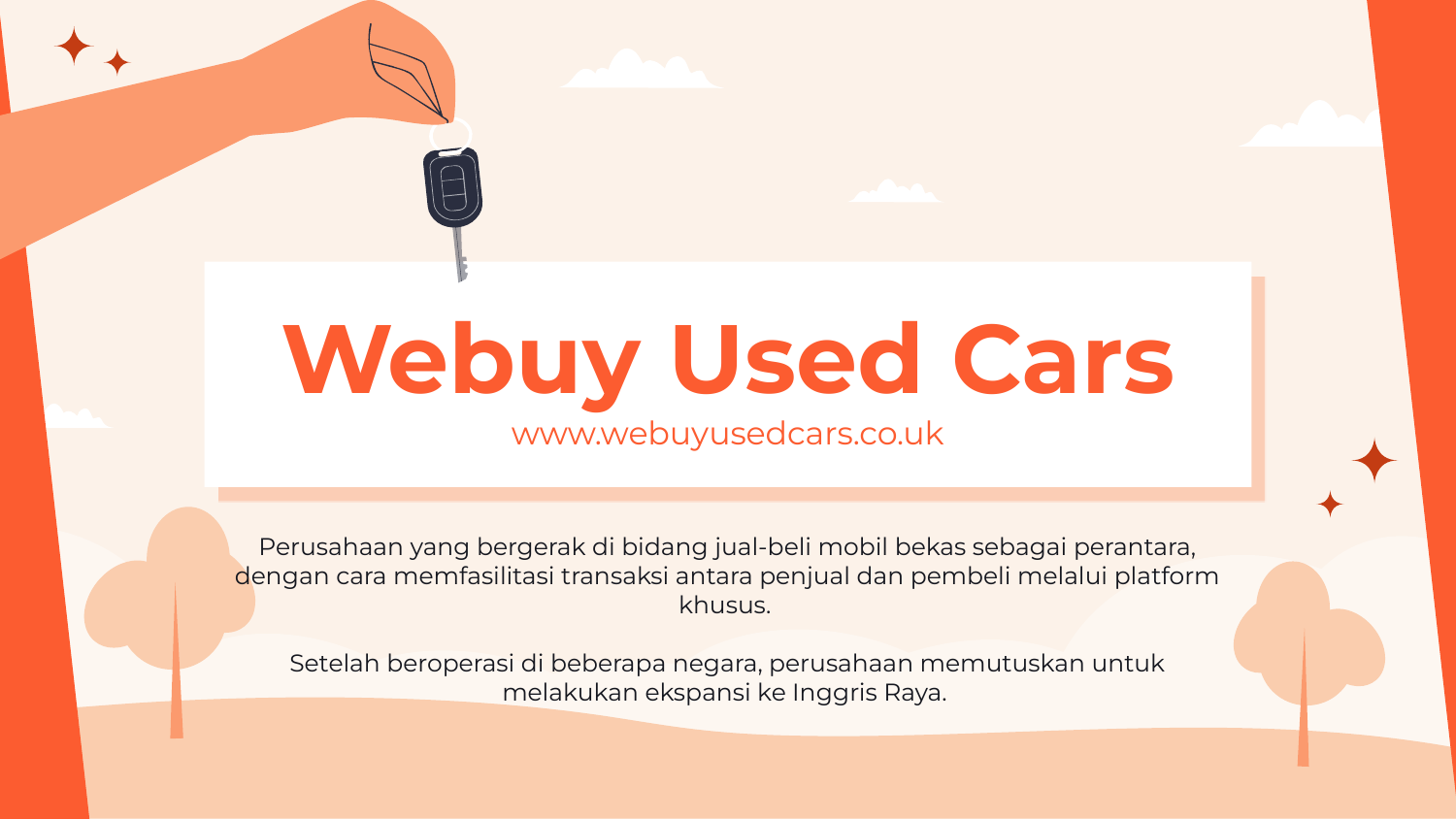

# Webuy Used Cars www.webuyusedcars.co.uk
Perusahaan yang bergerak di bidang jual-beli mobil bekas sebagai perantara, dengan cara memfasilitasi transaksi antara penjual dan pembeli melalui platform khusus.

Setelah beroperasi di beberapa negara, perusahaan memutuskan untuk melakukan ekspansi ke Inggris Raya.